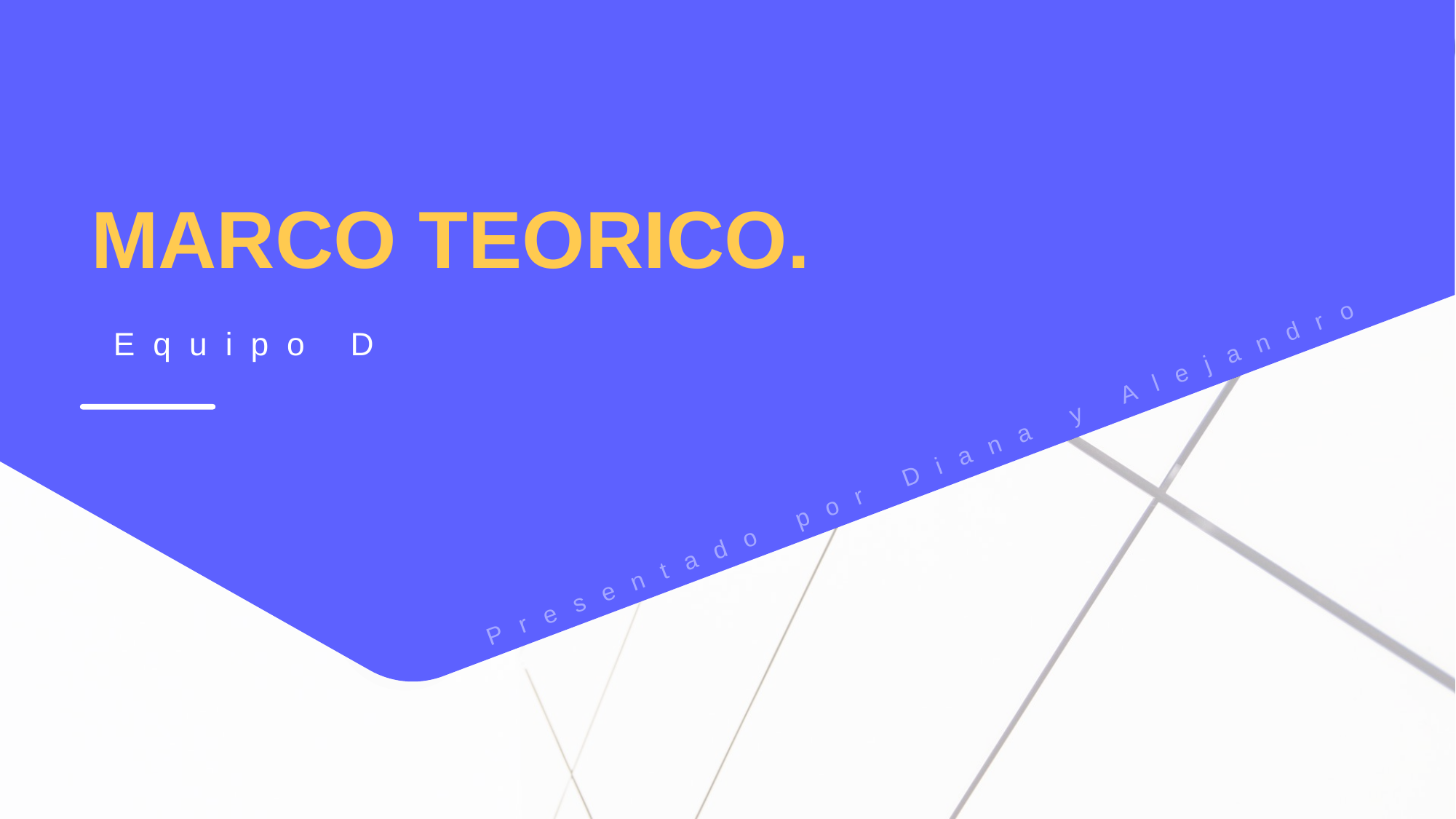

# MARCO TEORICO. Equipo D
Presentado por Diana y Alejandro